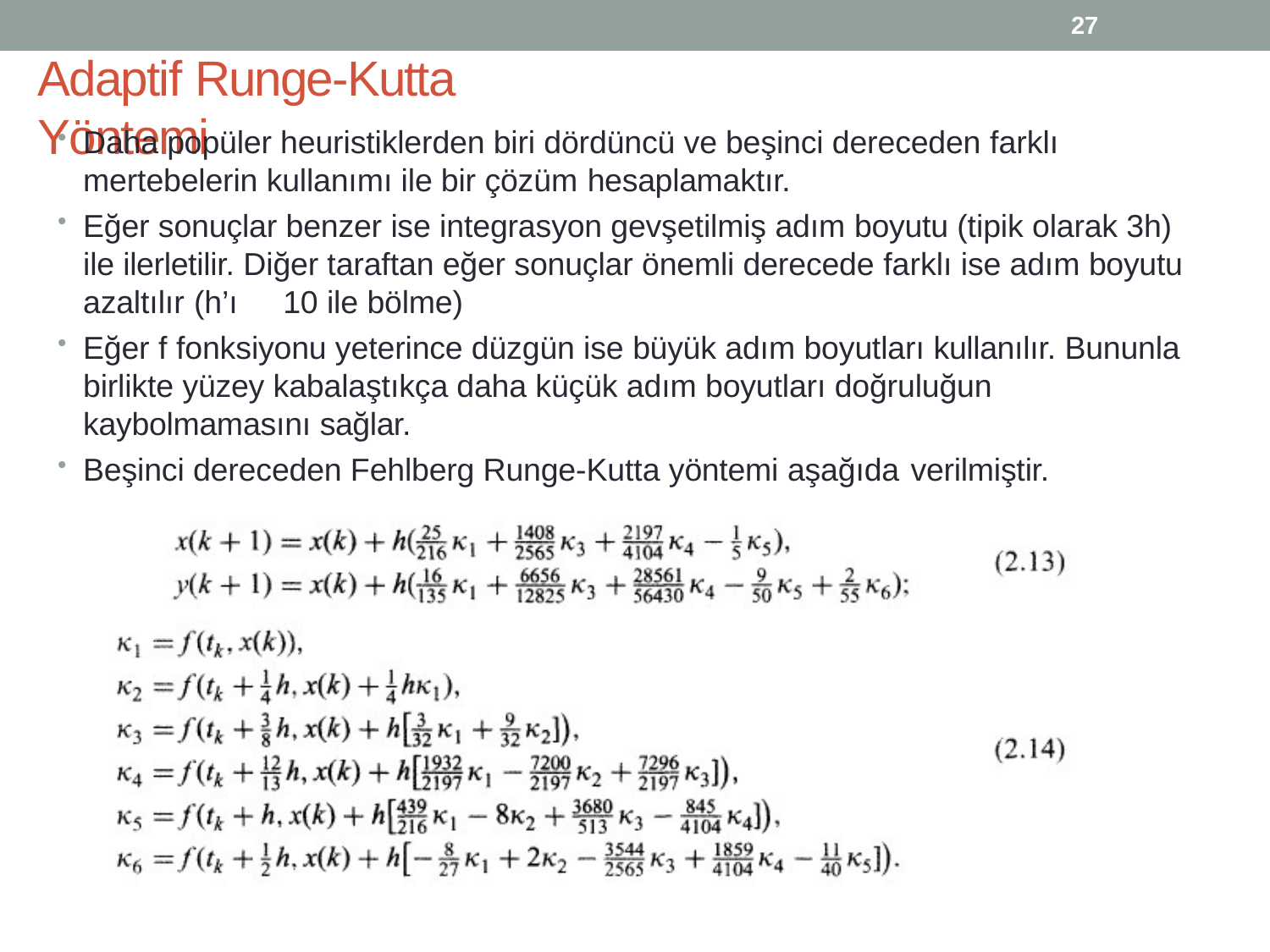

27
# Adaptif Runge-Kutta Yöntemi
Daha popüler heuristiklerden biri dördüncü ve beşinci dereceden farklı  mertebelerin kullanımı ile bir çözüm hesaplamaktır.
Eğer sonuçlar benzer ise integrasyon gevşetilmiş adım boyutu (tipik olarak 3h)  ile ilerletilir. Diğer taraftan eğer sonuçlar önemli derecede farklı ise adım boyutu  azaltılır (h’ı	10 ile bölme)
Eğer f fonksiyonu yeterince düzgün ise büyük adım boyutları kullanılır. Bununla  birlikte yüzey kabalaştıkça daha küçük adım boyutları doğruluğun  kaybolmamasını sağlar.
Beşinci dereceden Fehlberg Runge-Kutta yöntemi aşağıda verilmiştir.